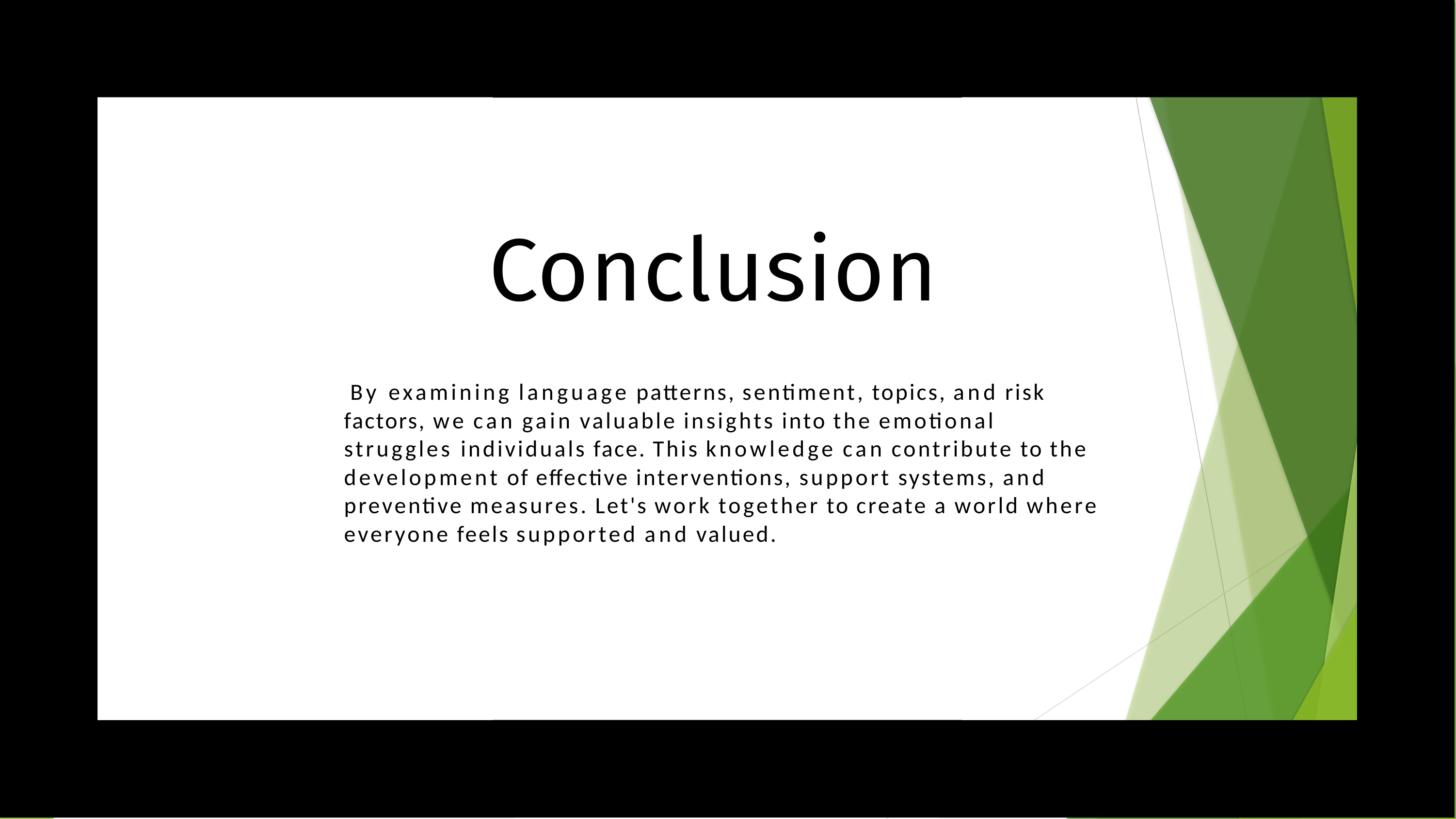

# Conclusion
 By examining language patterns, sentiment, topics, and risk factors, we can gain valuable insights into the emotional struggles individuals face. This knowledge can contribute to the development of effective interventions, support systems, and preventive measures. Let's work together to create a world where everyone feels supported and valued.